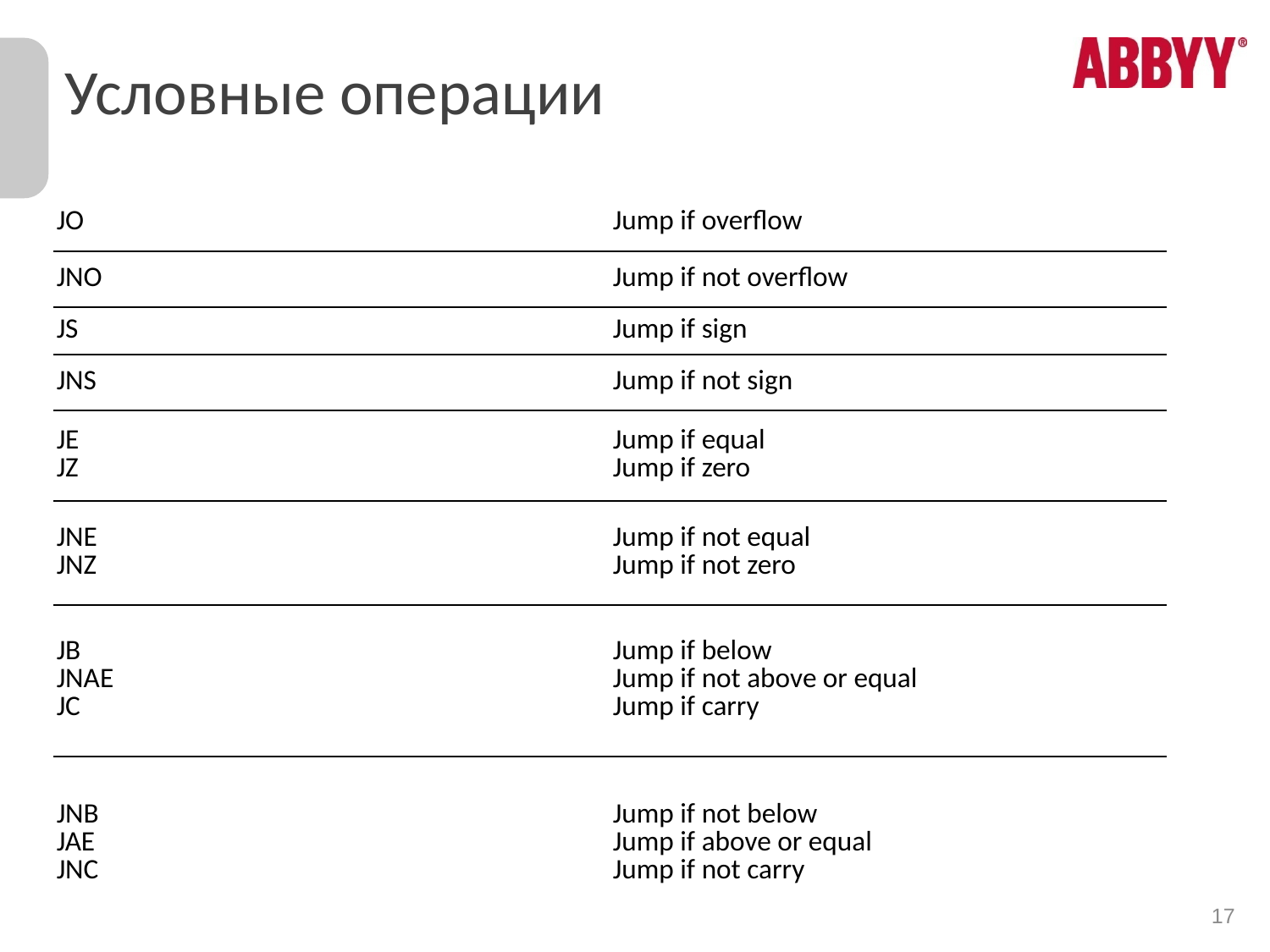

# Условные операции
| JO | Jump if overflow |
| --- | --- |
| JNO | Jump if not overflow |
| JS | Jump if sign |
| JNS | Jump if not sign |
| JE JZ | Jump if equal Jump if zero |
| JNE JNZ | Jump if not equal Jump if not zero |
| JB JNAE JC | Jump if below Jump if not above or equal Jump if carry |
| JNB JAE JNC | Jump if not below Jump if above or equal Jump if not carry |

17